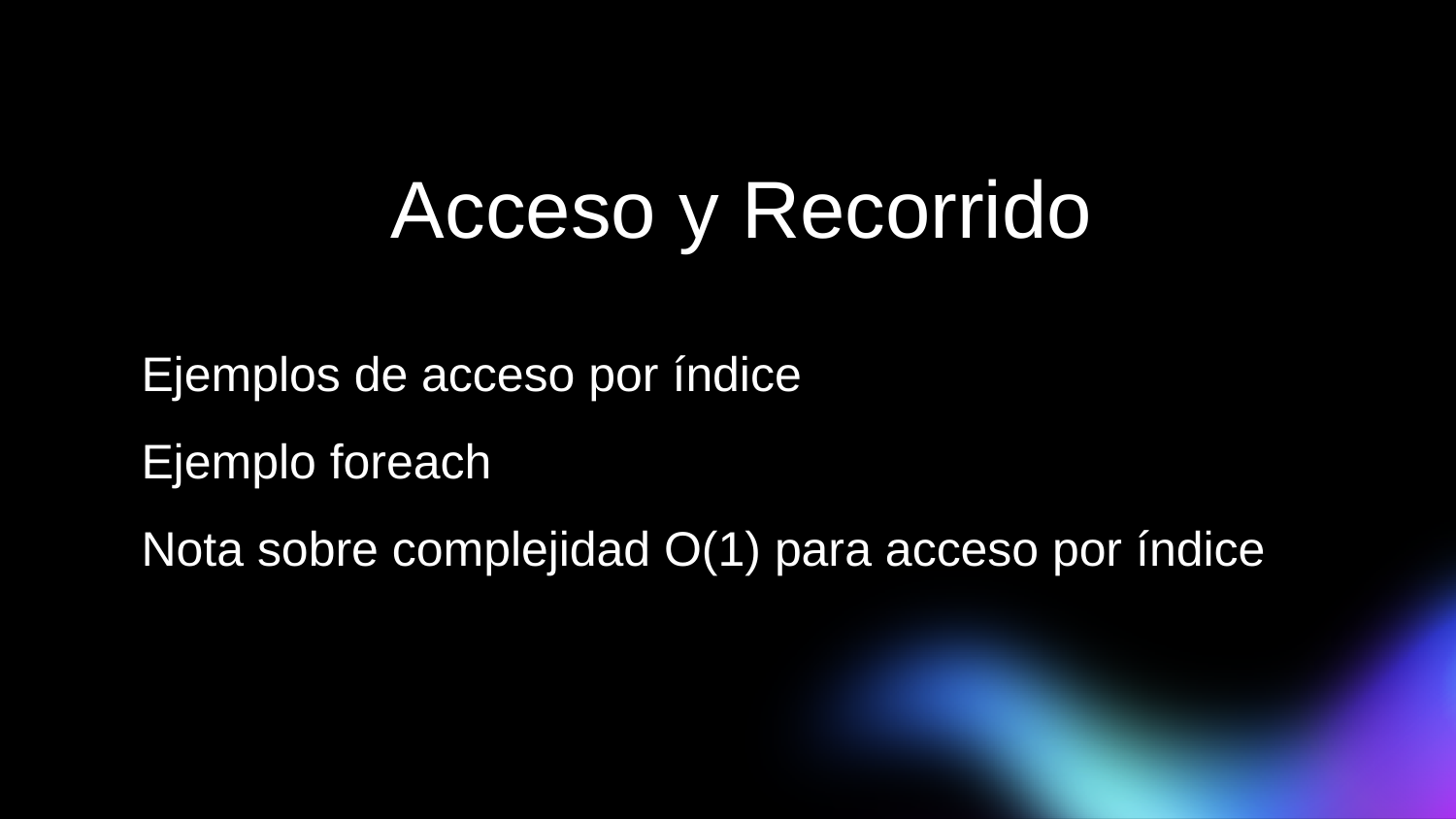

Acceso y Recorrido
Ejemplos de acceso por índice
Ejemplo foreach
Nota sobre complejidad O(1) para acceso por índice